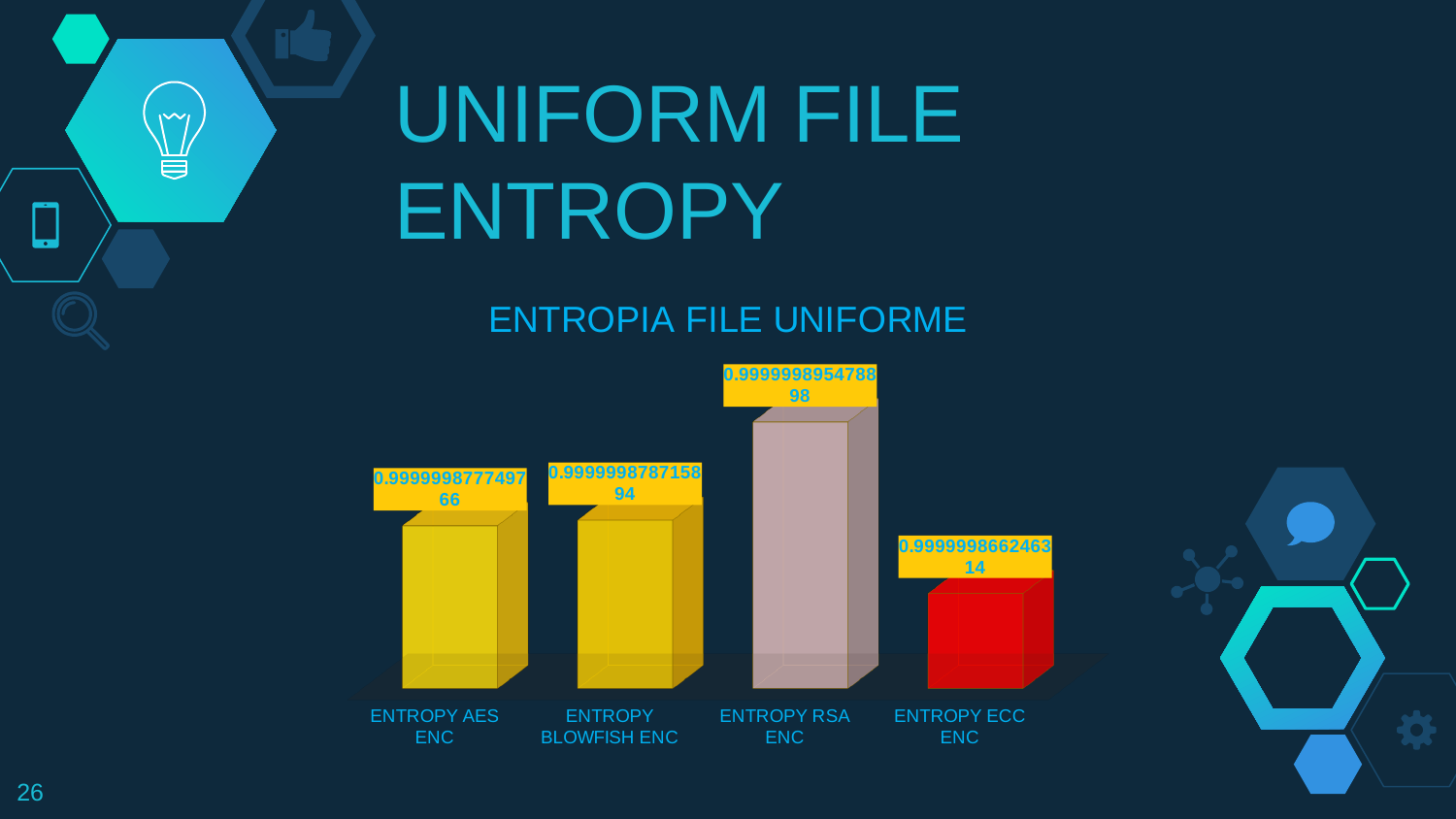

# UNIFORM FILE ENTROPY

[unsupported chart]

26